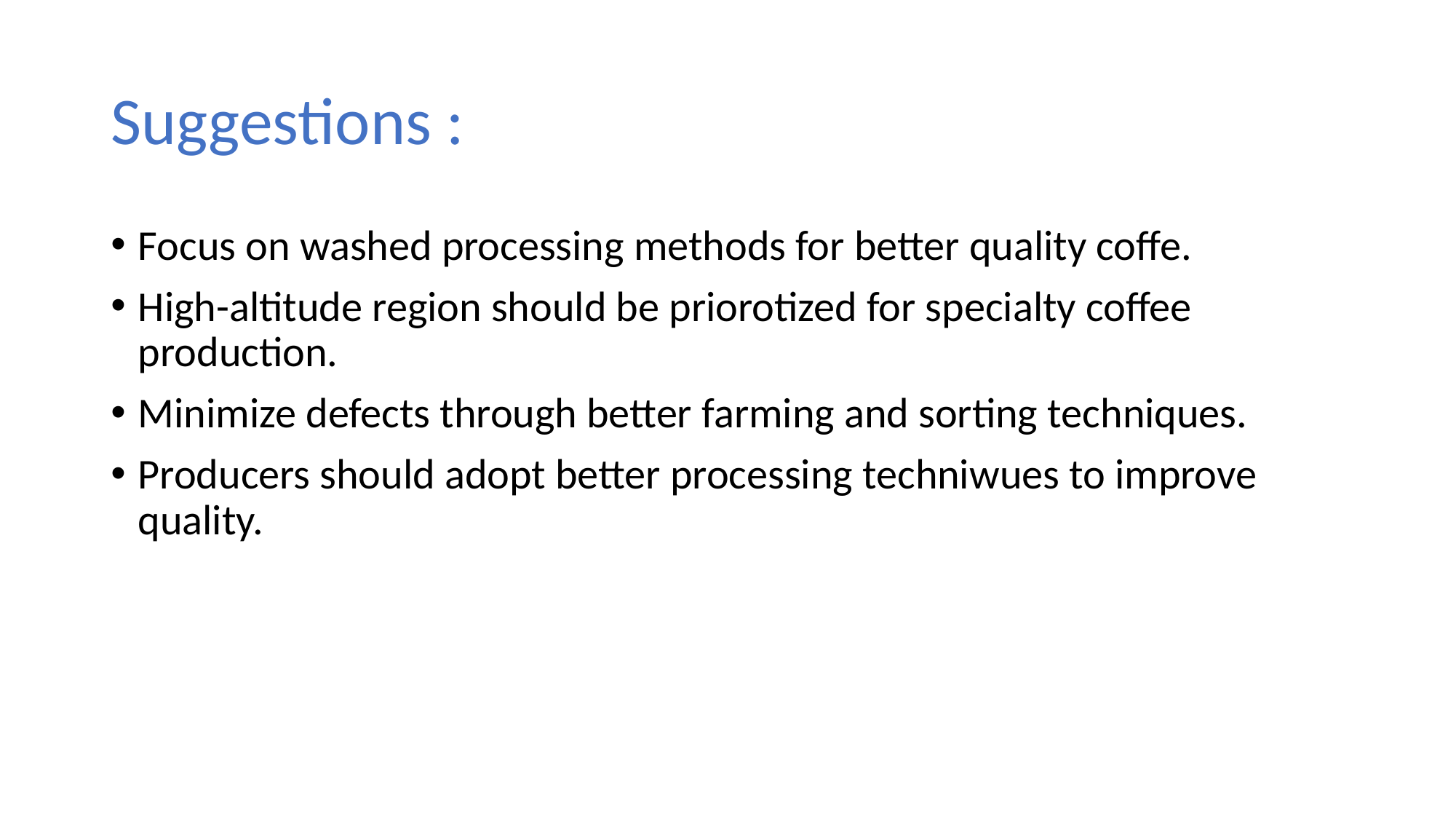

# Suggestions :
Focus on washed processing methods for better quality coffe.
High-altitude region should be priorotized for specialty coffee production.
Minimize defects through better farming and sorting techniques.
Producers should adopt better processing techniwues to improve quality.